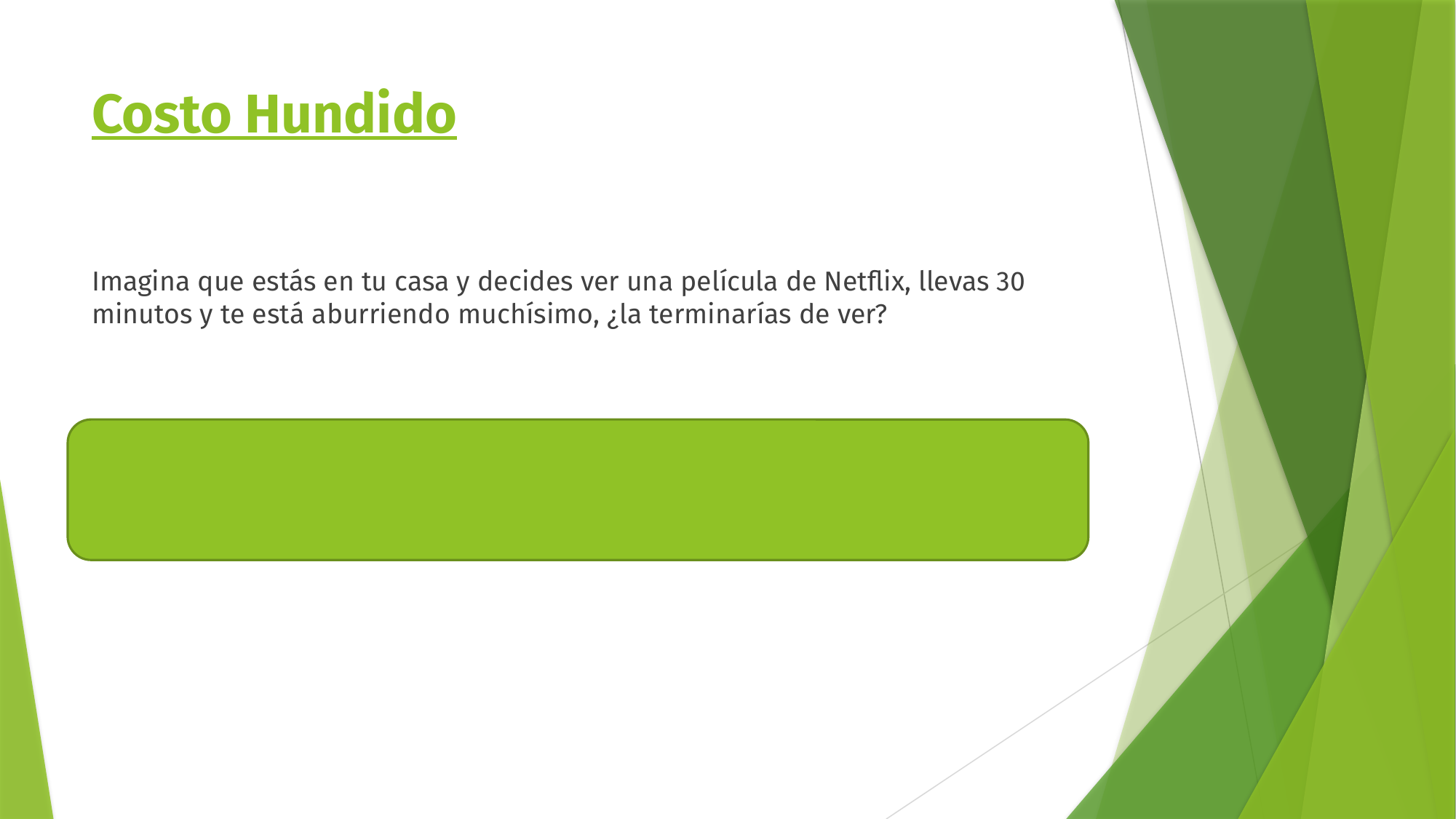

# Costo Hundido
Imagina que estás en tu casa y decides ver una película de Netflix, llevas 30 minutos y te está aburriendo muchísimo, ¿la terminarías de ver?

Imagina que compraste boletos para ver una película en una sala VIP por 2,000 pesos. Después de media hora, te das cuenta que la película es terriblemente aburrida, ¿la terminarías de ver?